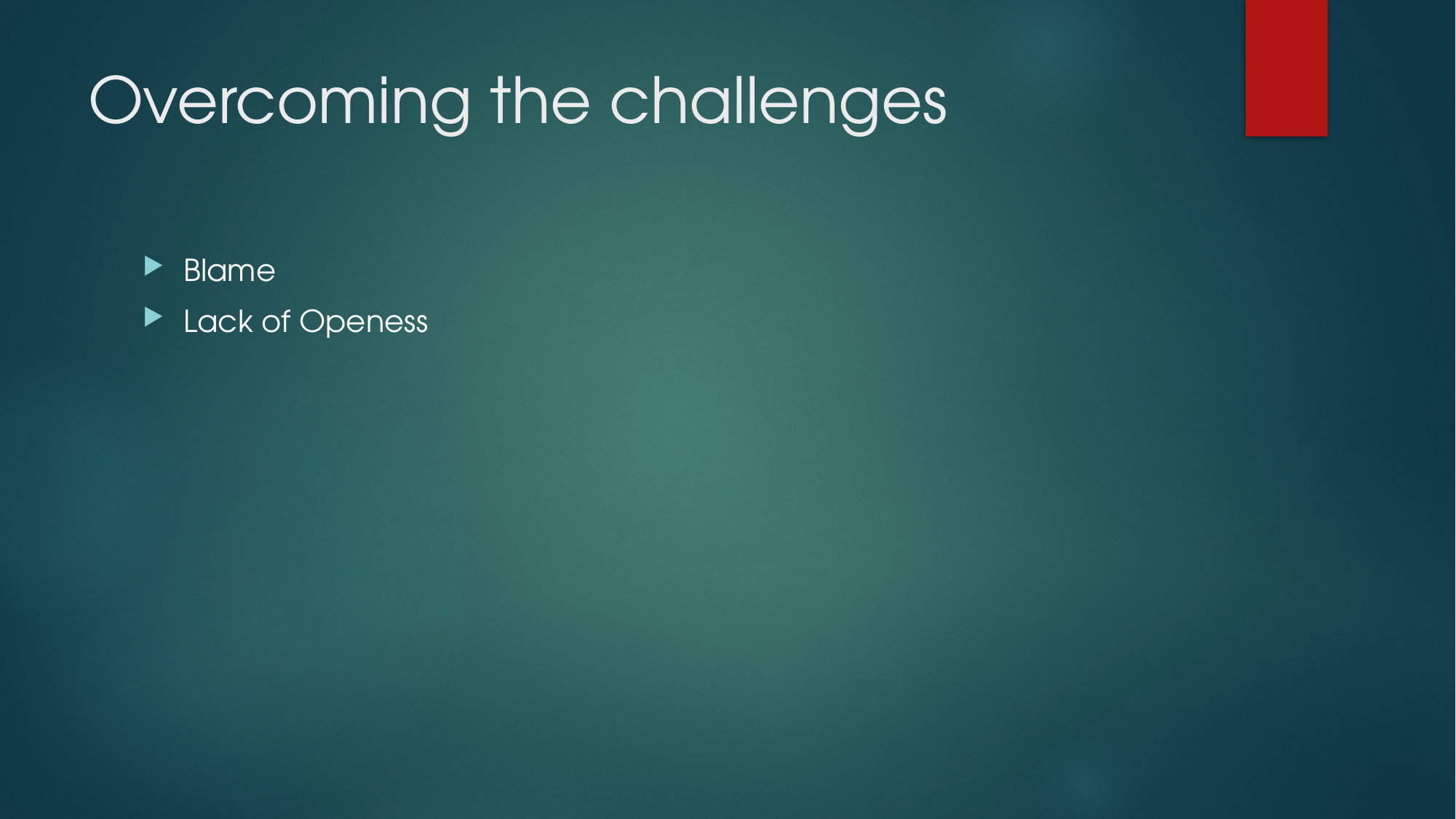

# Overcoming the challenges
Blame
Lack of Openess